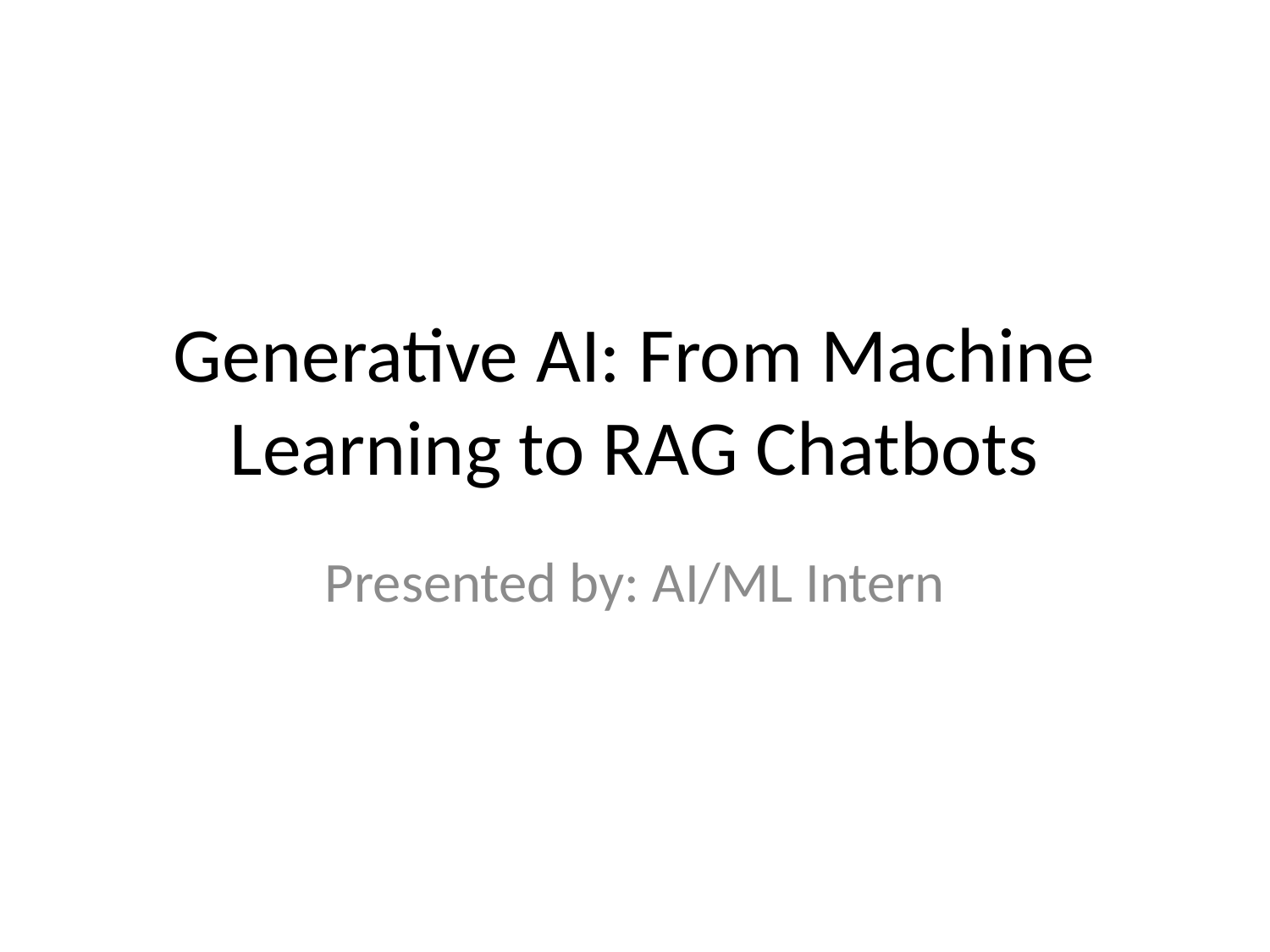

# Generative AI: From Machine Learning to RAG Chatbots
Presented by: AI/ML Intern